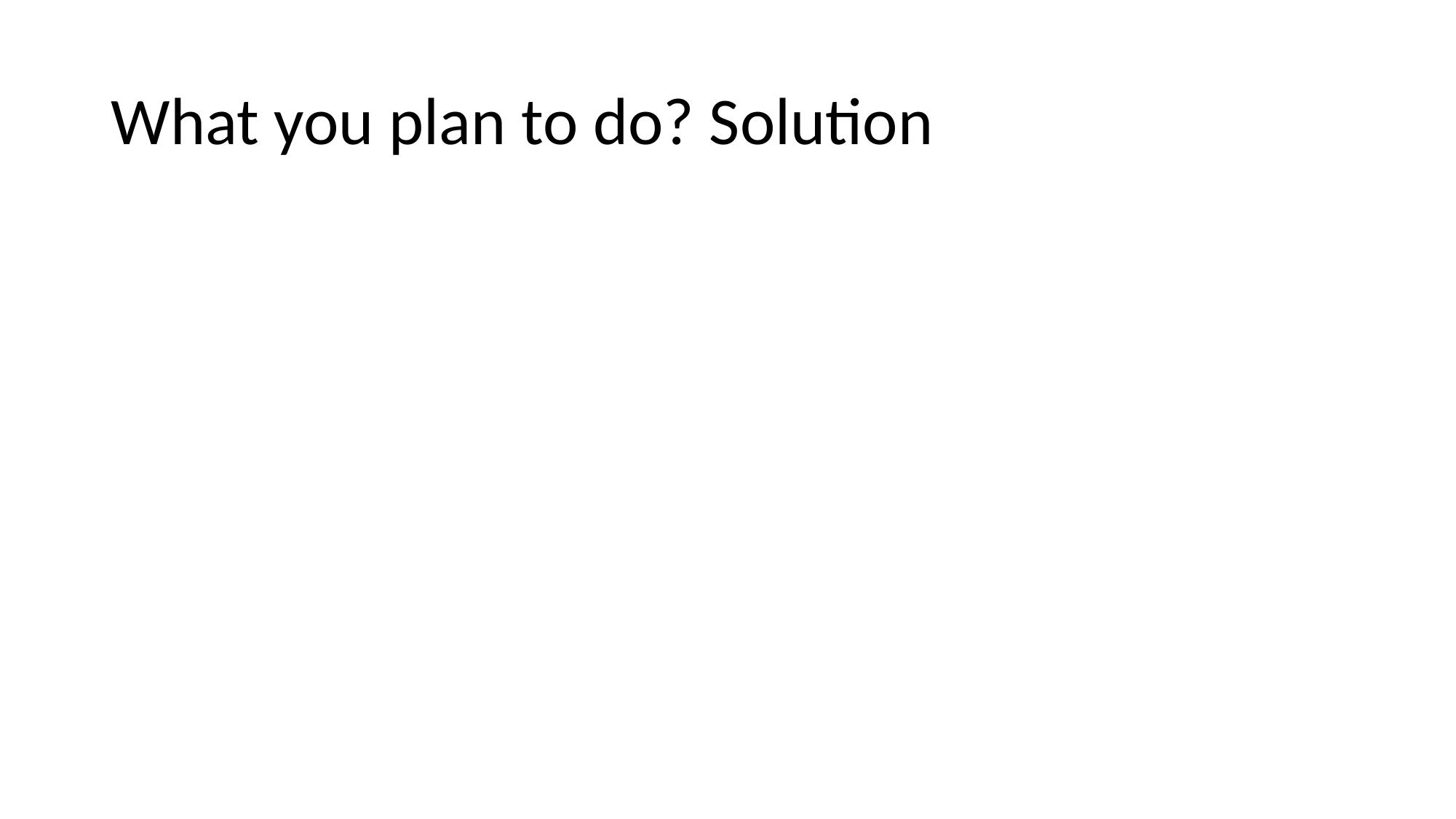

# What you plan to do? Solution